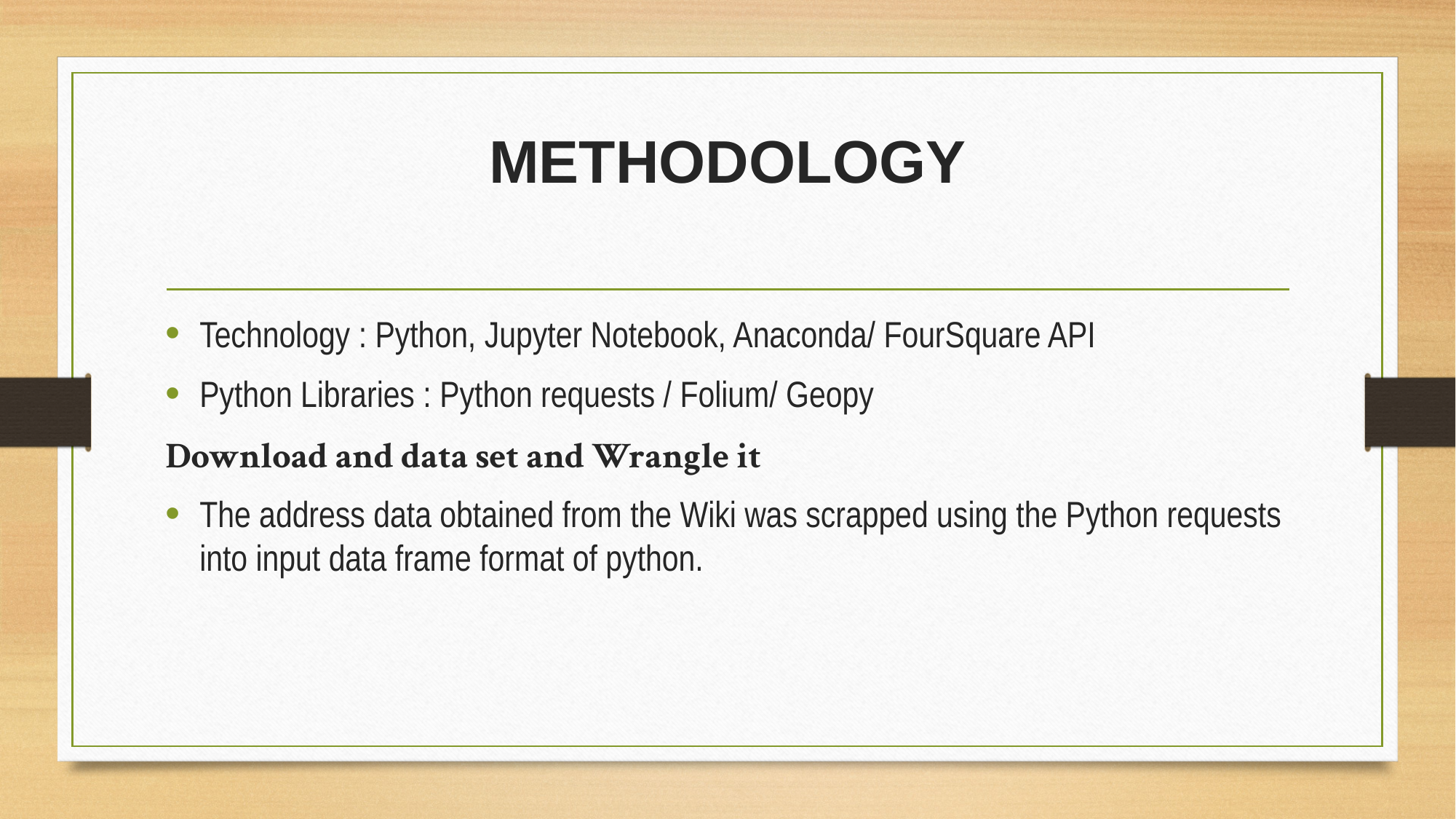

# METHODOLOGY
Technology : Python, Jupyter Notebook, Anaconda/ FourSquare API
Python Libraries : Python requests / Folium/ Geopy
Download and data set and Wrangle it
The address data obtained from the Wiki was scrapped using the Python requests into input data frame format of python.